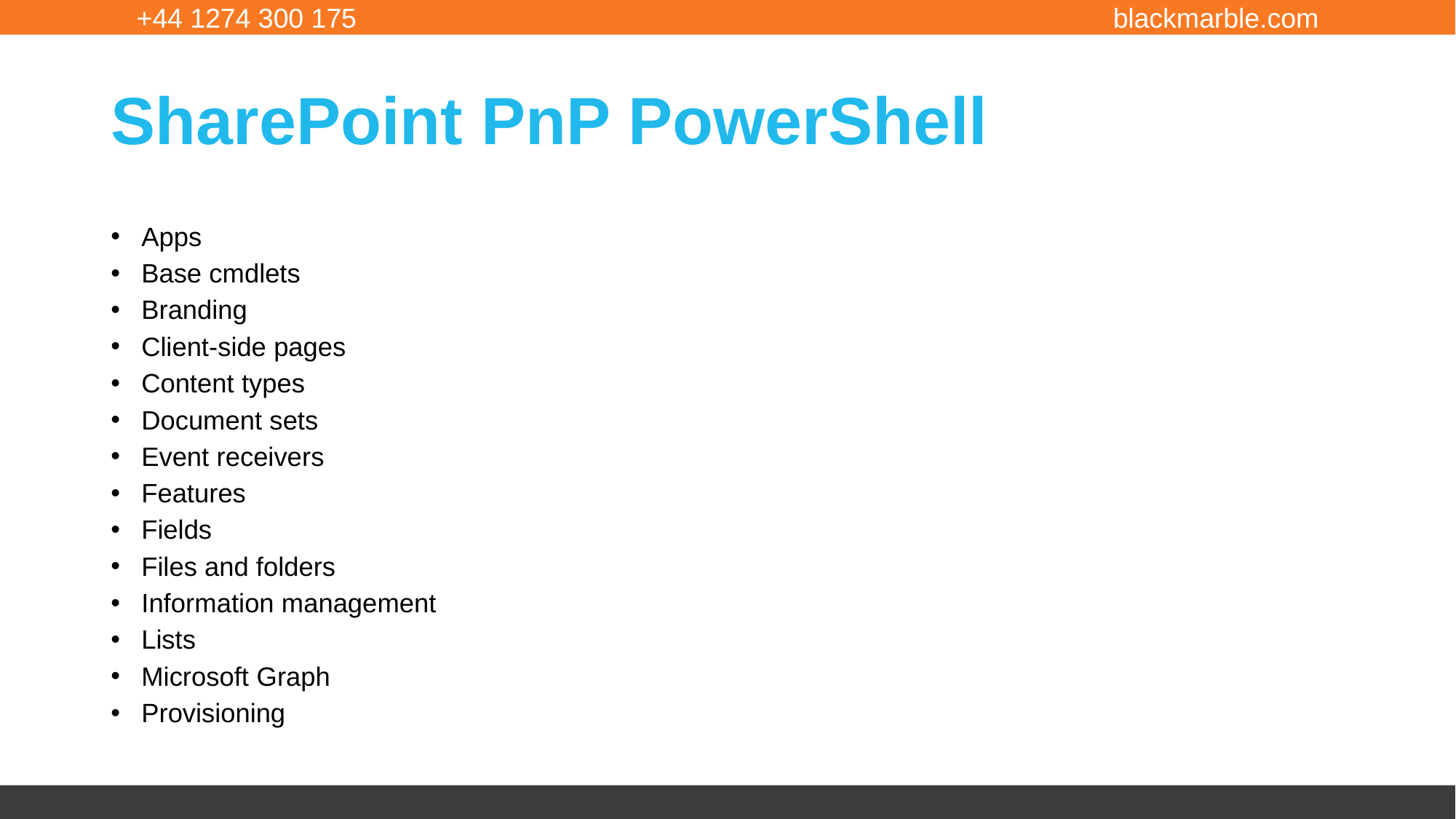

# SharePoint PnP PowerShell
Apps
Base cmdlets
Branding
Client-side pages
Content types
Document sets
Event receivers
Features
Fields
Files and folders
Information management
Lists
Microsoft Graph
Provisioning